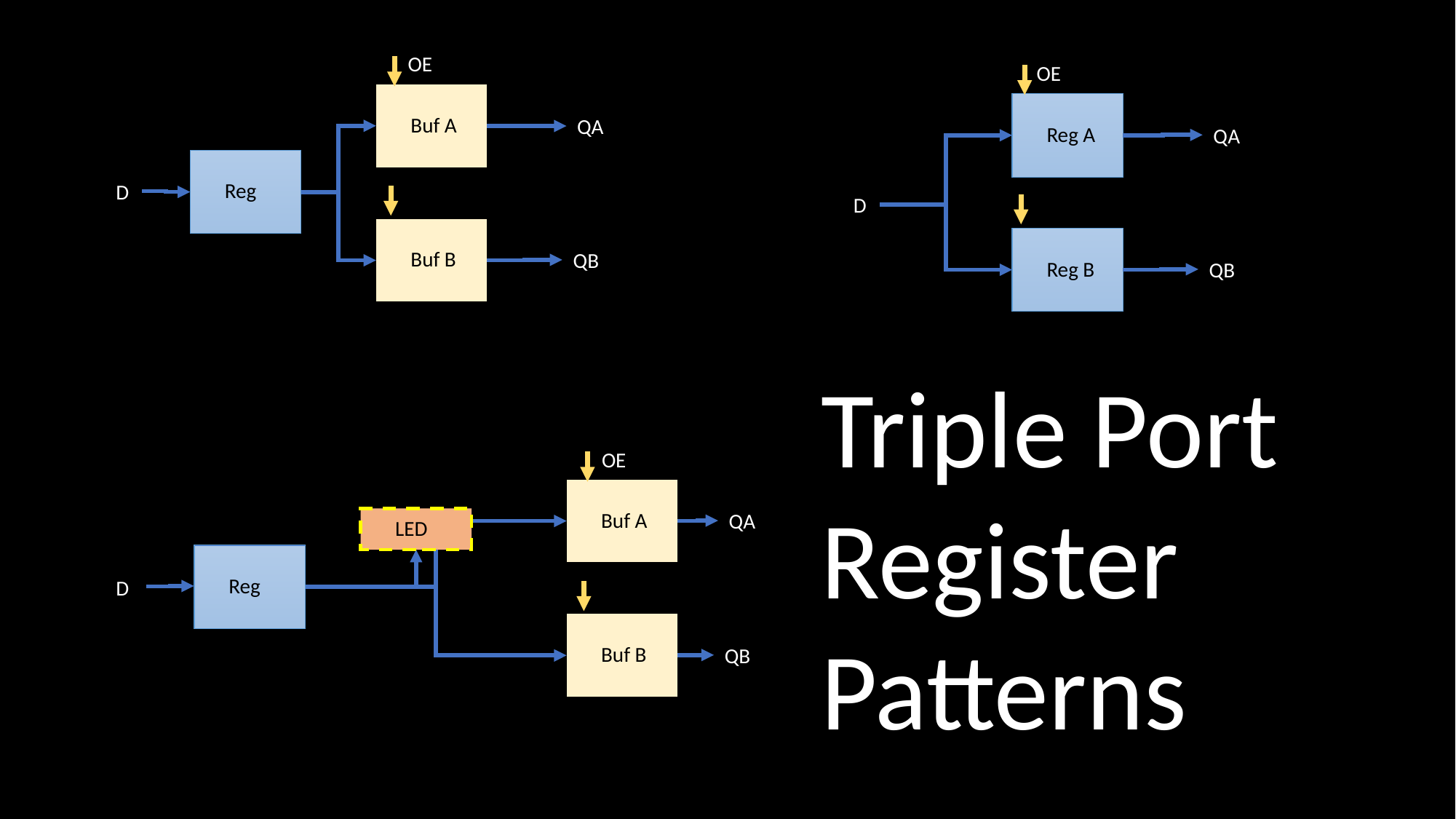

OE
OE
     Buf A
     Reg A
QA
QA
     Reg
    D
    D
     Buf B
     Reg B
QB
QB
Triple Port Register Patterns
OE
     Buf A
QA
     LED
     Reg
    D
     Buf B
QB